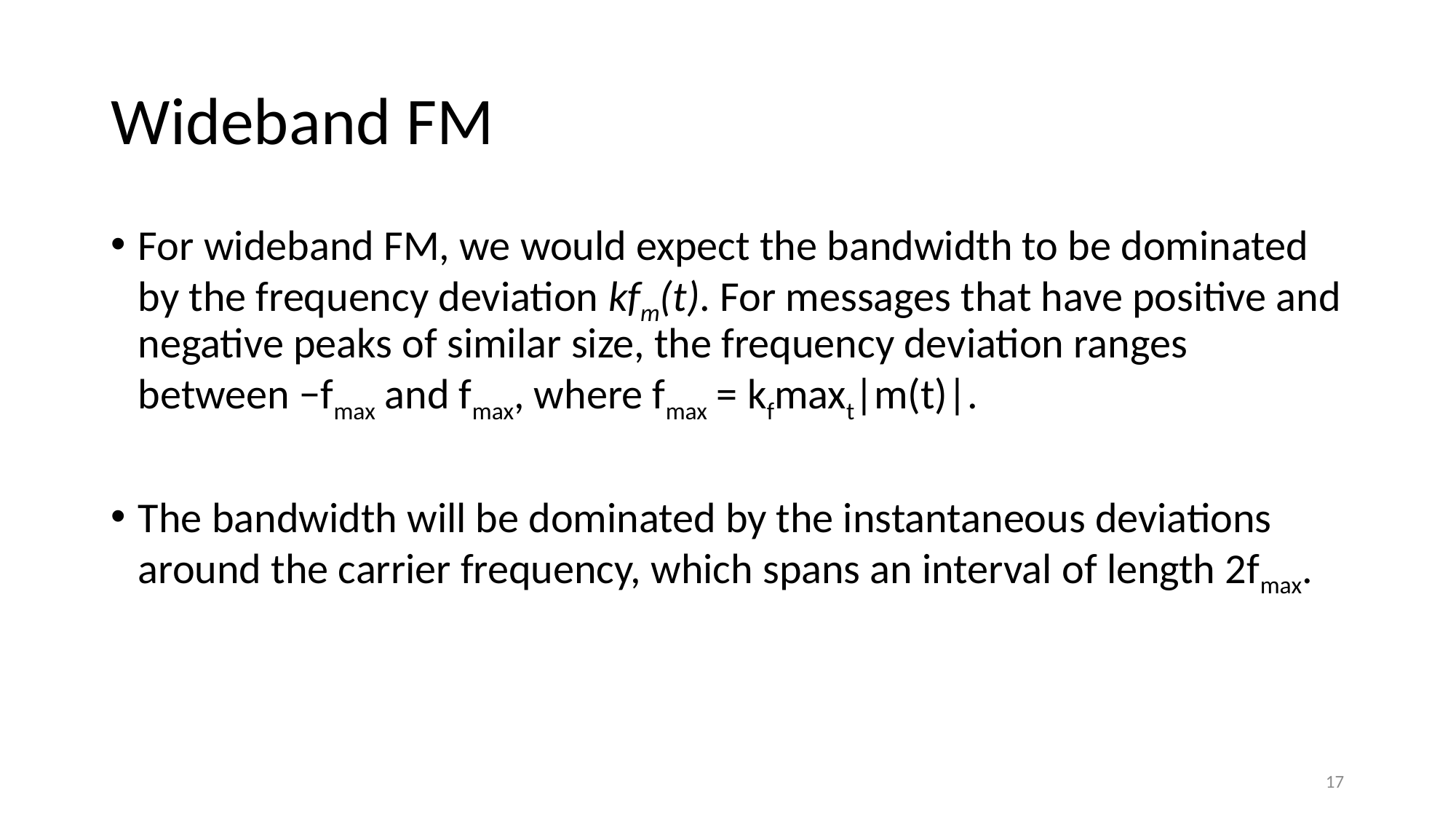

# Wideband FM
For wideband FM, we would expect the bandwidth to be dominated by the frequency deviation kfm(t). For messages that have positive and negative peaks of similar size, the frequency deviation ranges between −fmax and fmax, where fmax = kfmaxt|m(t)|.

The bandwidth will be dominated by the instantaneous deviations around the carrier frequency, which spans an interval of length 2fmax.
17